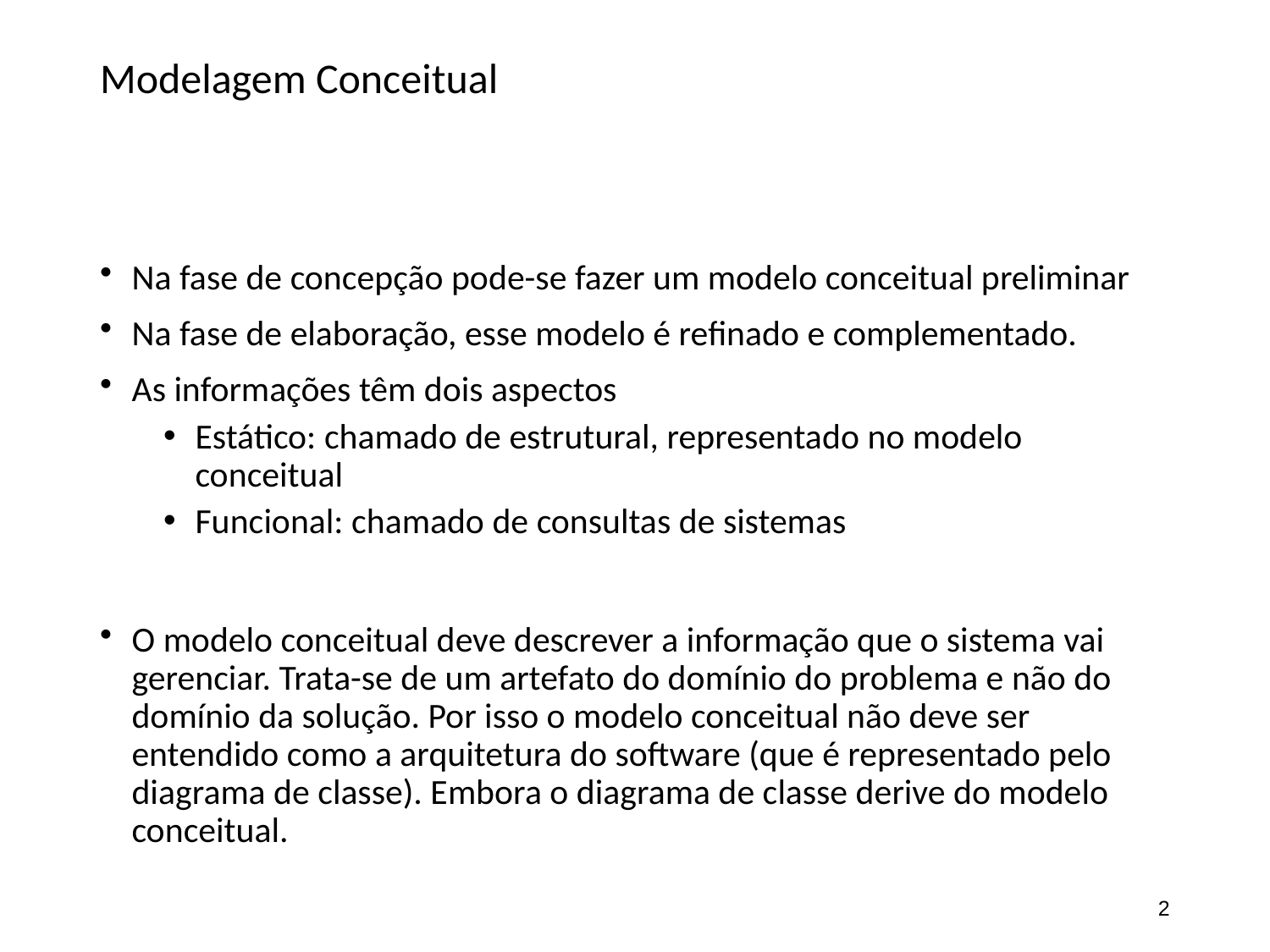

# Modelagem Conceitual
Na fase de concepção pode-se fazer um modelo conceitual preliminar
Na fase de elaboração, esse modelo é refinado e complementado.
As informações têm dois aspectos
Estático: chamado de estrutural, representado no modelo conceitual
Funcional: chamado de consultas de sistemas

O modelo conceitual deve descrever a informação que o sistema vai gerenciar. Trata-se de um artefato do domínio do problema e não do domínio da solução. Por isso o modelo conceitual não deve ser entendido como a arquitetura do software (que é representado pelo diagrama de classe). Embora o diagrama de classe derive do modelo conceitual.
2